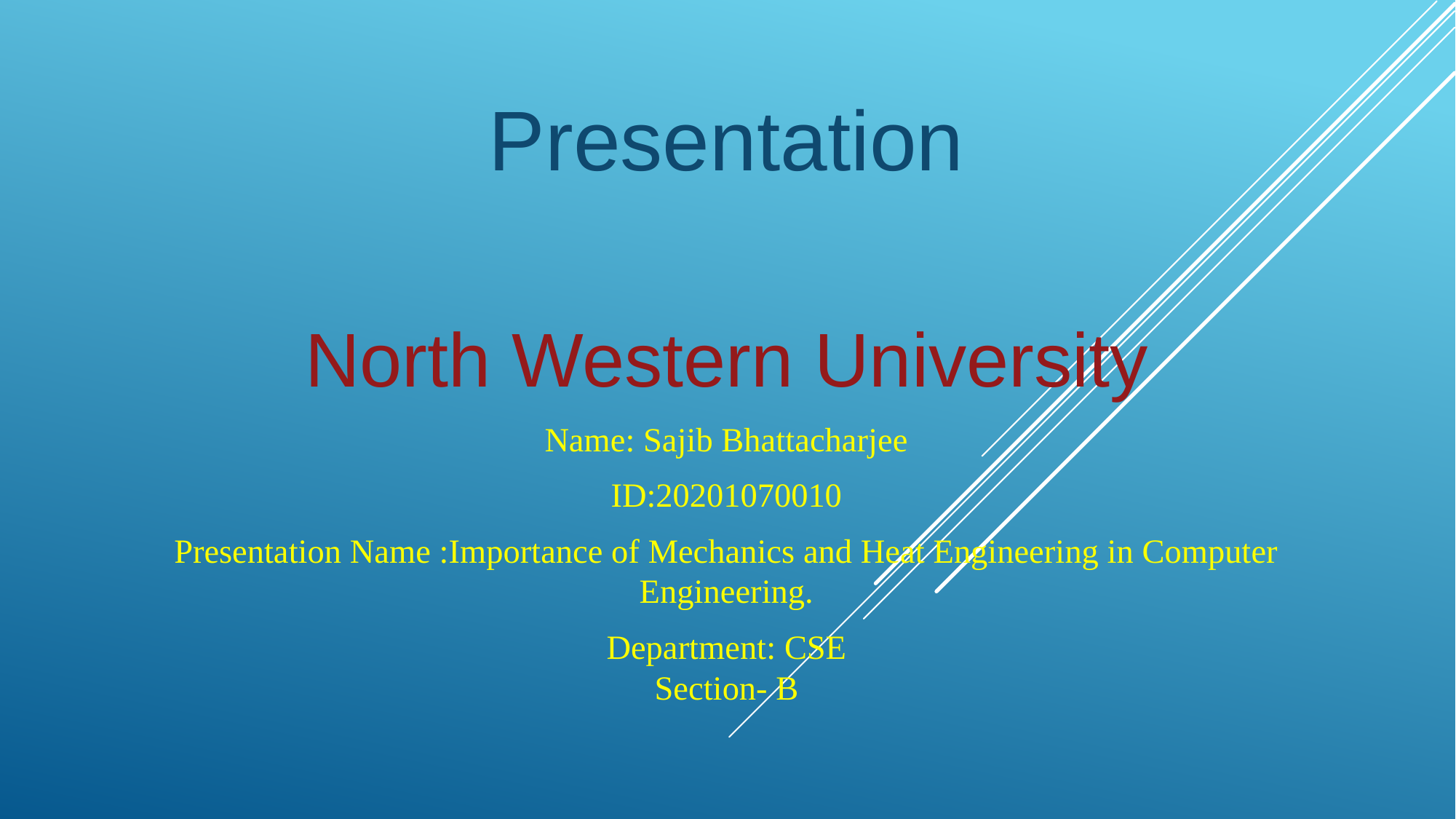

Presentation

North Western University
Name: Sajib Bhattacharjee
ID:20201070010
Presentation Name :Importance of Mechanics and Heat Engineering in Computer Engineering.
Department: CSE
Section- B